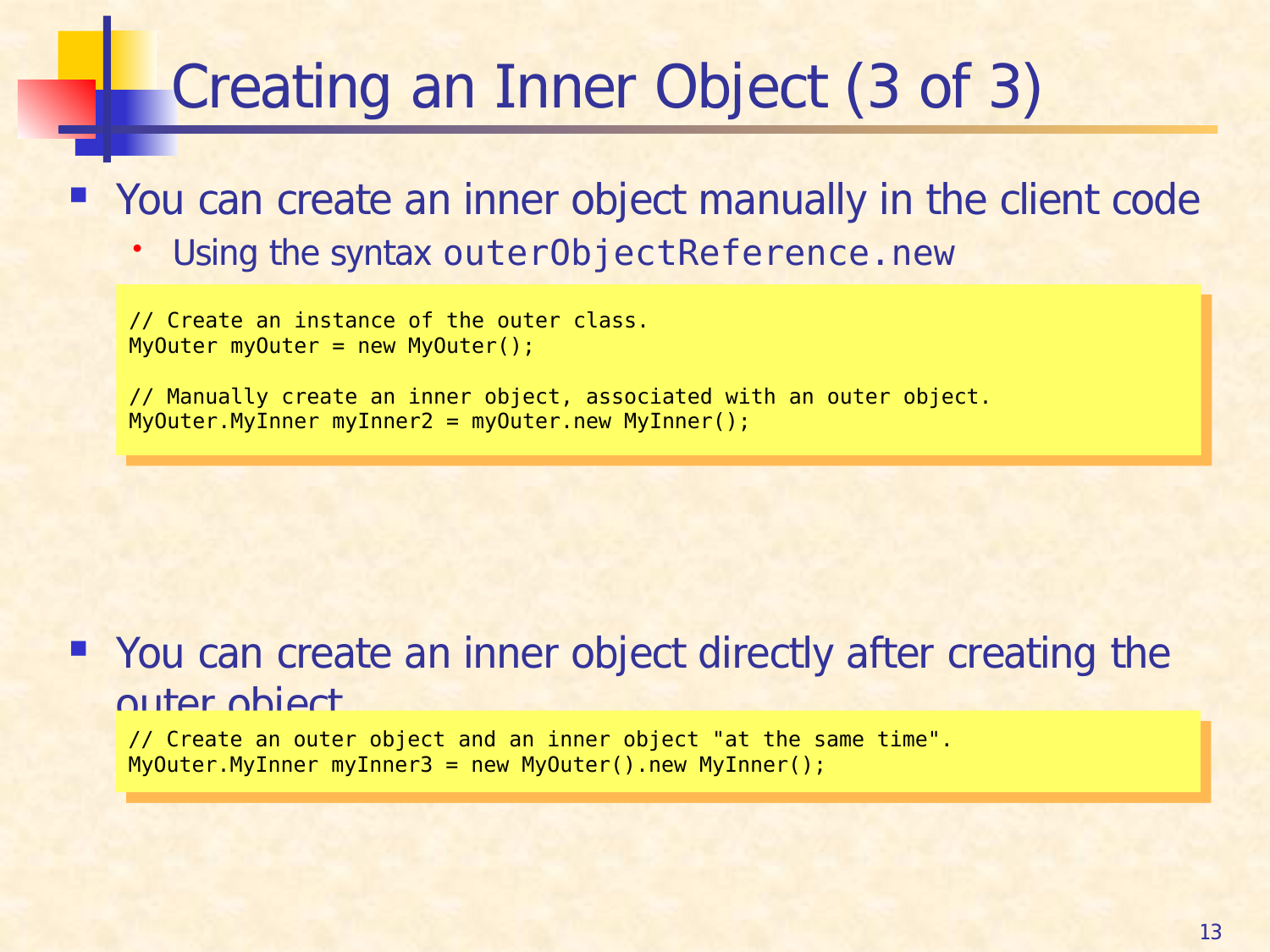

# Creating an Inner Object (3 of 3)
You can create an inner object manually in the client code
Using the syntax outerObjectReference.new

You can create an inner object directly after creating the outer object
Using the syntax new OuterClass().new InnerClass()

// Create an instance of the outer class.
MyOuter myOuter = new MyOuter();

// Manually create an inner object, associated with an outer object.
MyOuter.MyInner myInner2 = myOuter.new MyInner();
// Create an outer object and an inner object "at the same time".
MyOuter.MyInner myInner3 = new MyOuter().new MyInner();
13